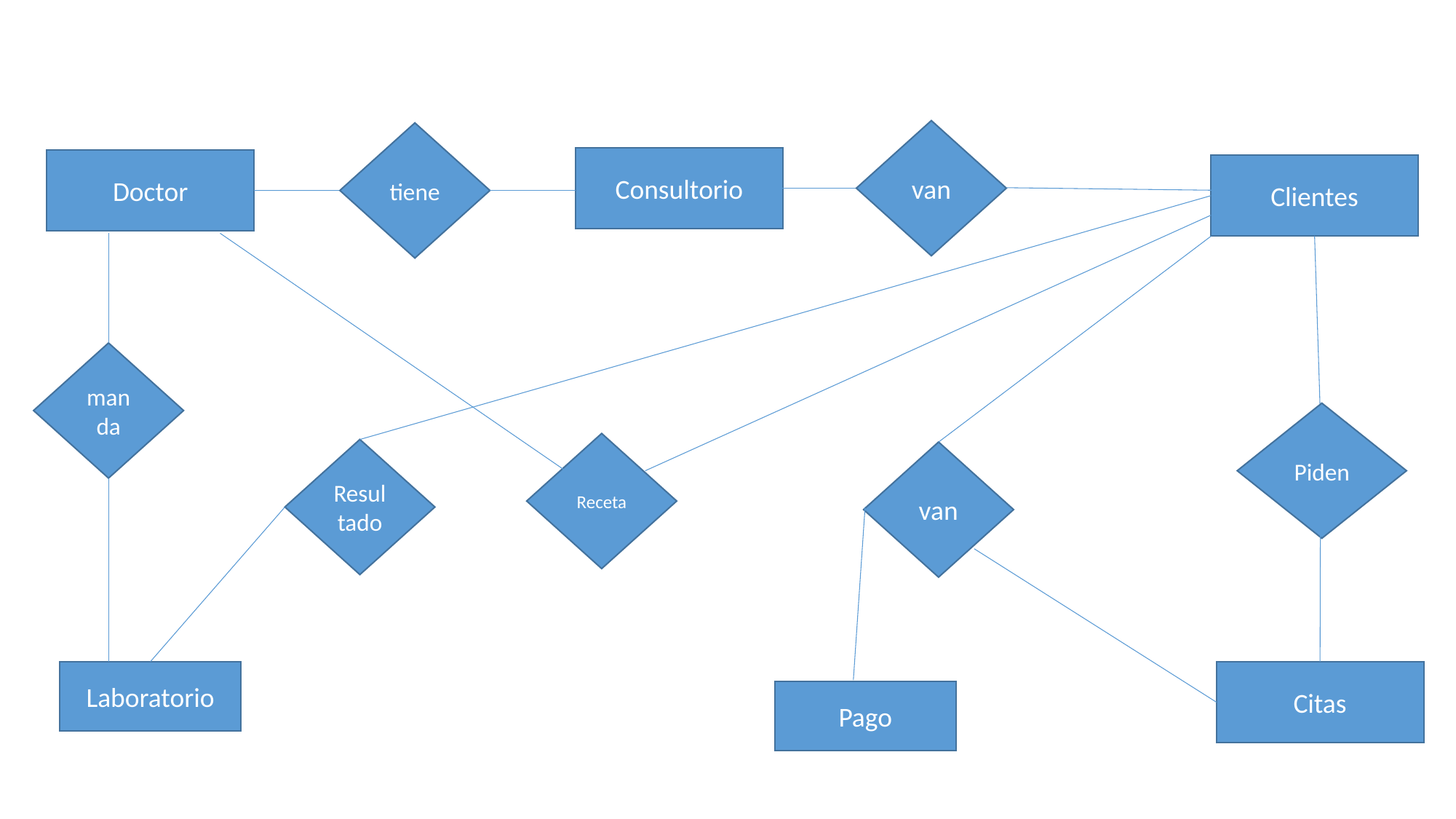

van
tiene
Consultorio
Doctor
Clientes
manda
Piden
Receta
Resultado
van
Laboratorio
Citas
Pago